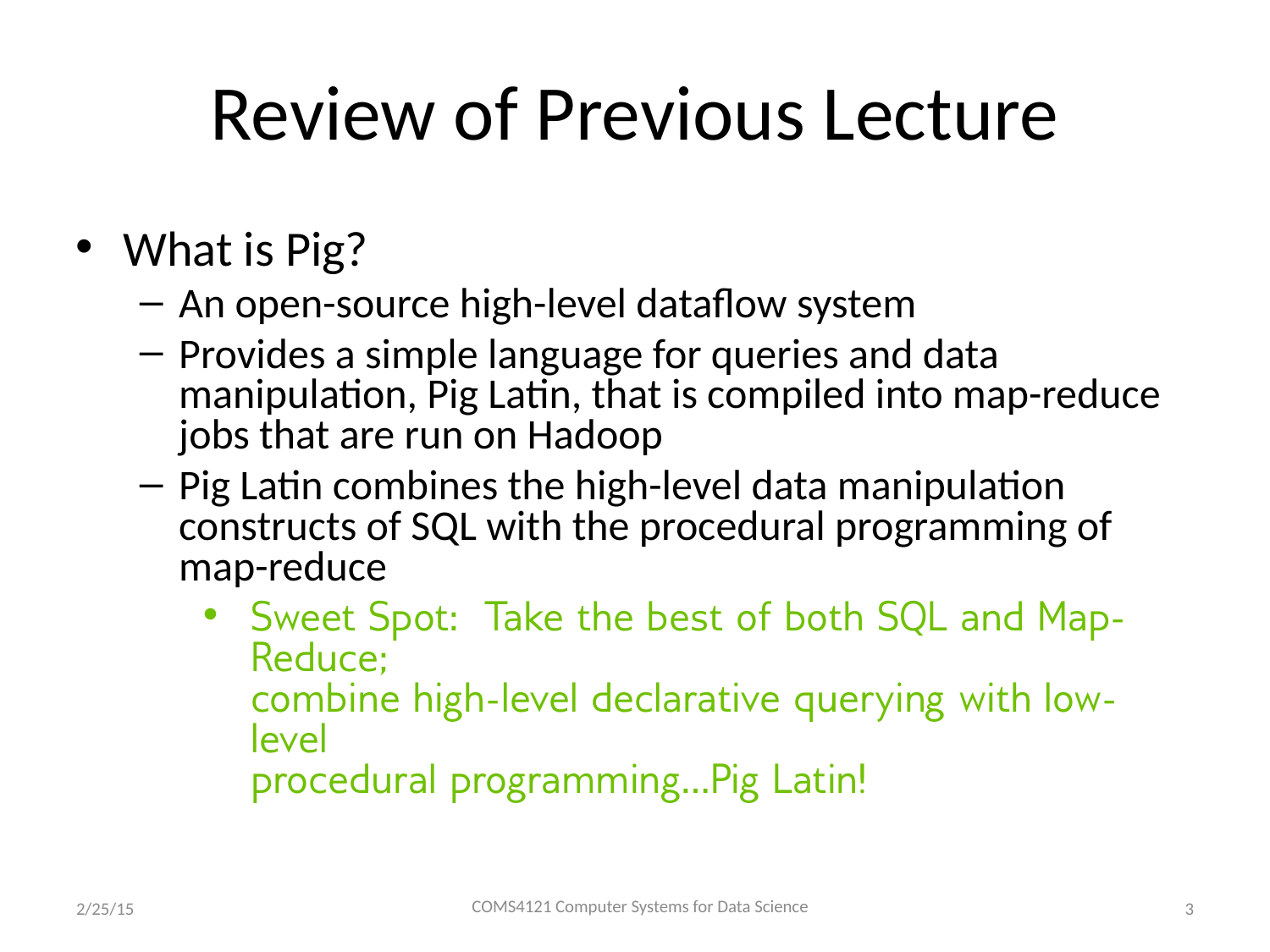

Review of Previous Lecture
What is Pig?
An open-source high-level dataflow system
Provides a simple language for queries and data manipulation, Pig Latin, that is compiled into map-reduce jobs that are run on Hadoop
Pig Latin combines the high-level data manipulation constructs of SQL with the procedural programming of map-reduce
Sweet Spot:  Take the best of both SQL and Map-Reduce;
combine high-level declarative querying with low-level
procedural programming…Pig Latin!
COMS4121 Computer Systems for Data Science
2/25/15
3